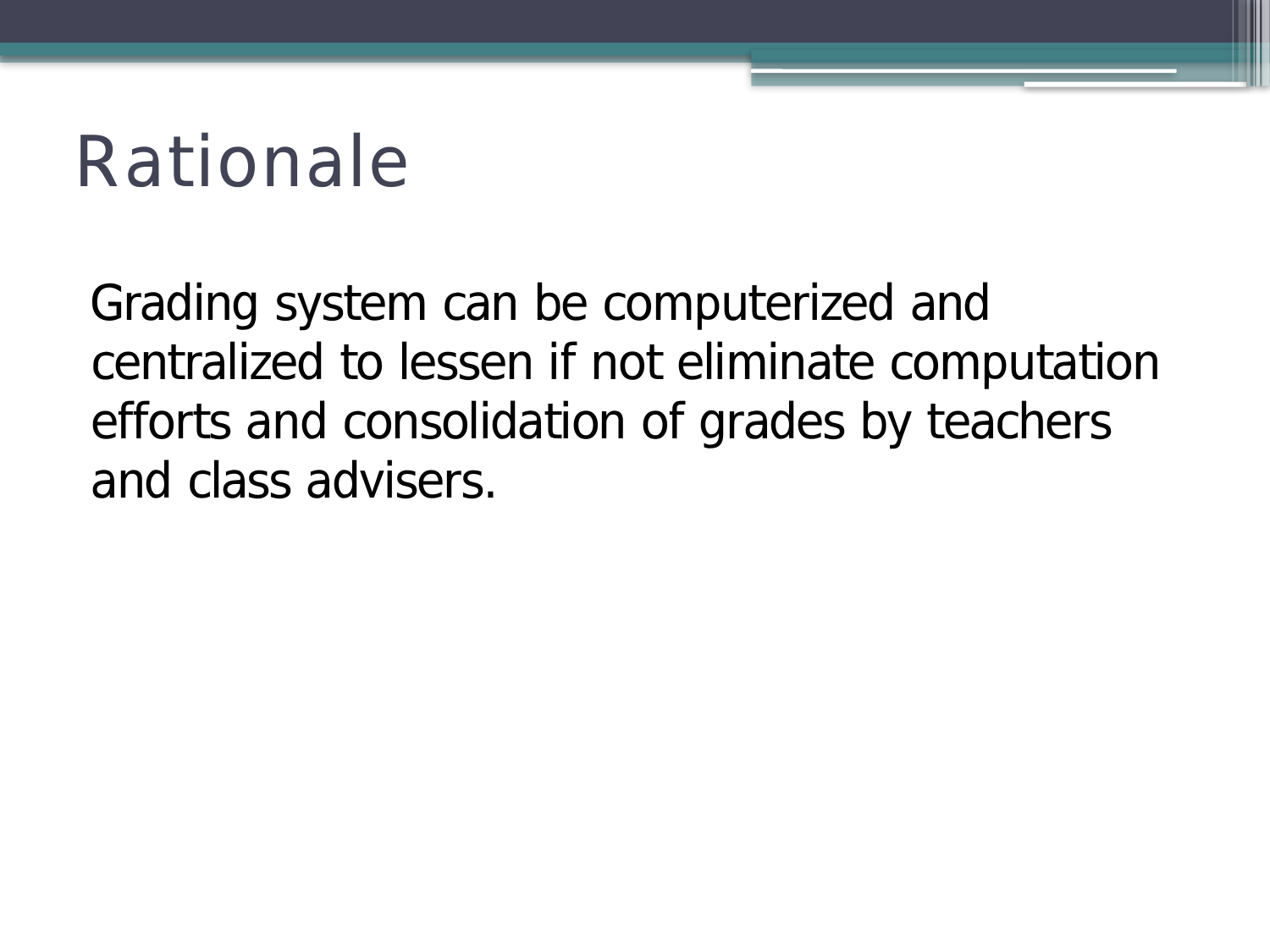

# Rationale
Grading system can be computerized and centralized to lessen if not eliminate computation efforts and consolidation of grades by teachers and class advisers.